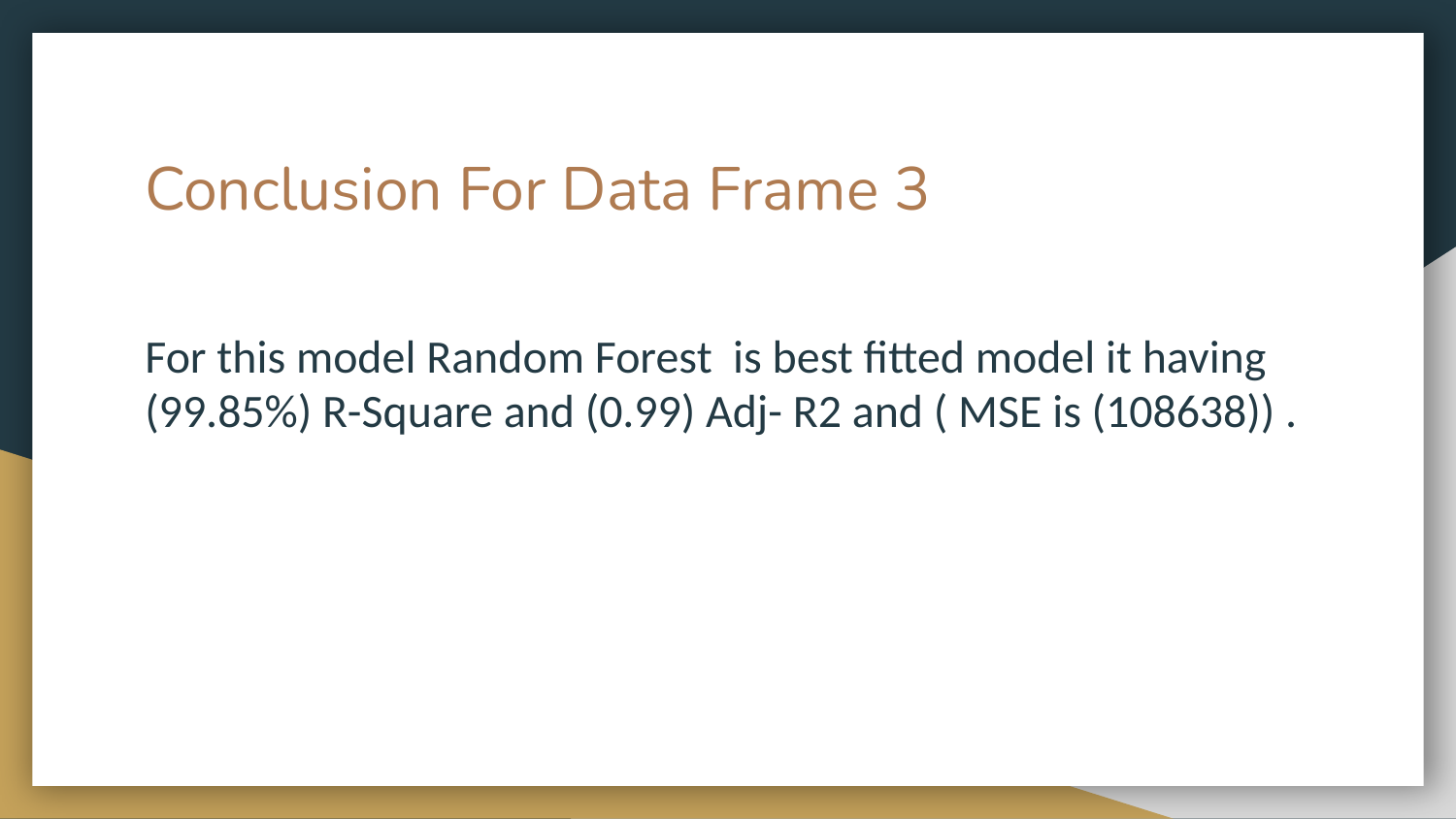

# Conclusion For Data Frame 3
For this model Random Forest  is best fitted model it having (99.85%) R-Square and (0.99) Adj- R2 and ( MSE is (108638)) .